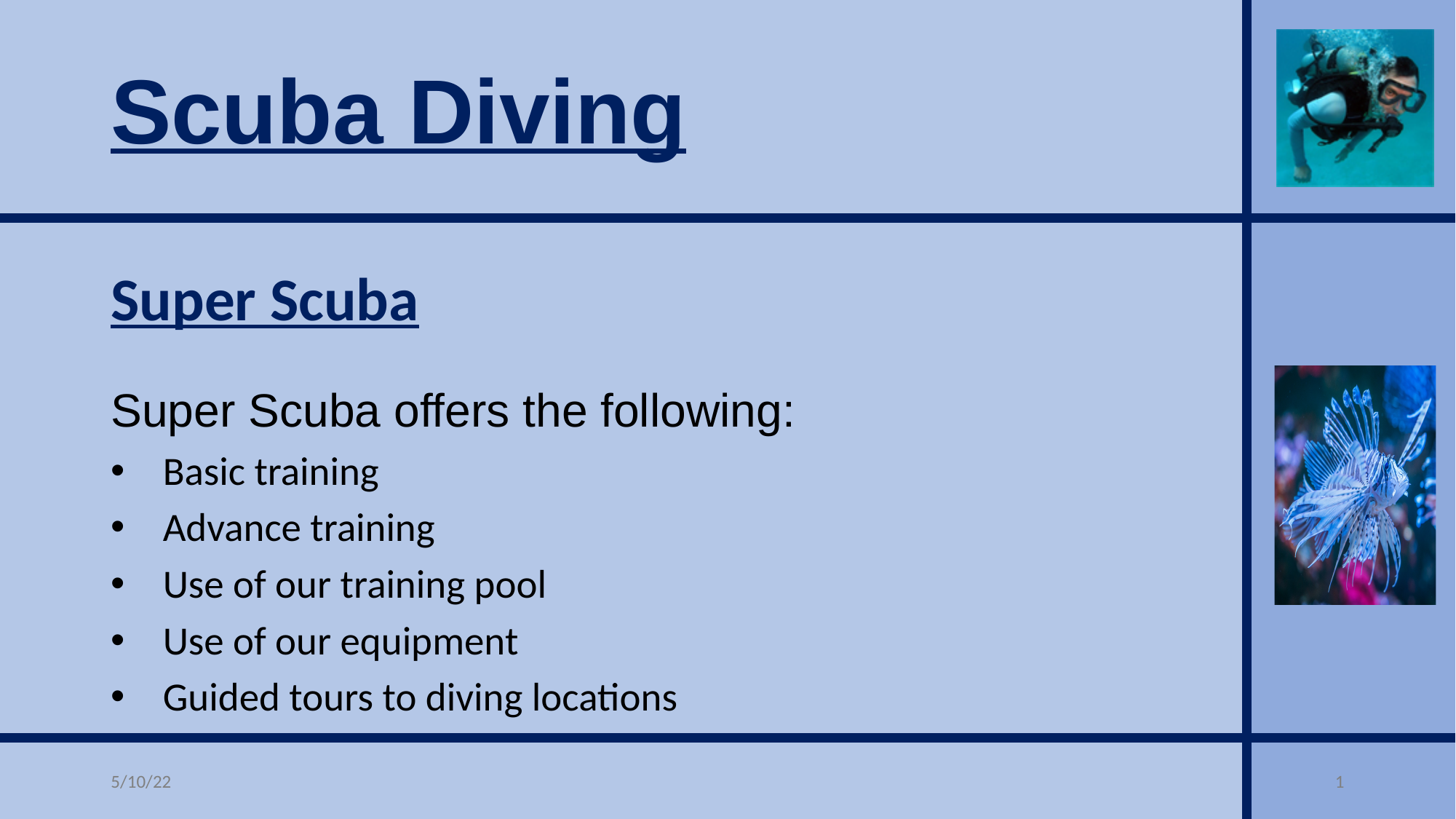

# Super Scuba
Super Scuba offers the following:
Basic training
Advance training
Use of our training pool
Use of our equipment
Guided tours to diving locations

5/10/22
1